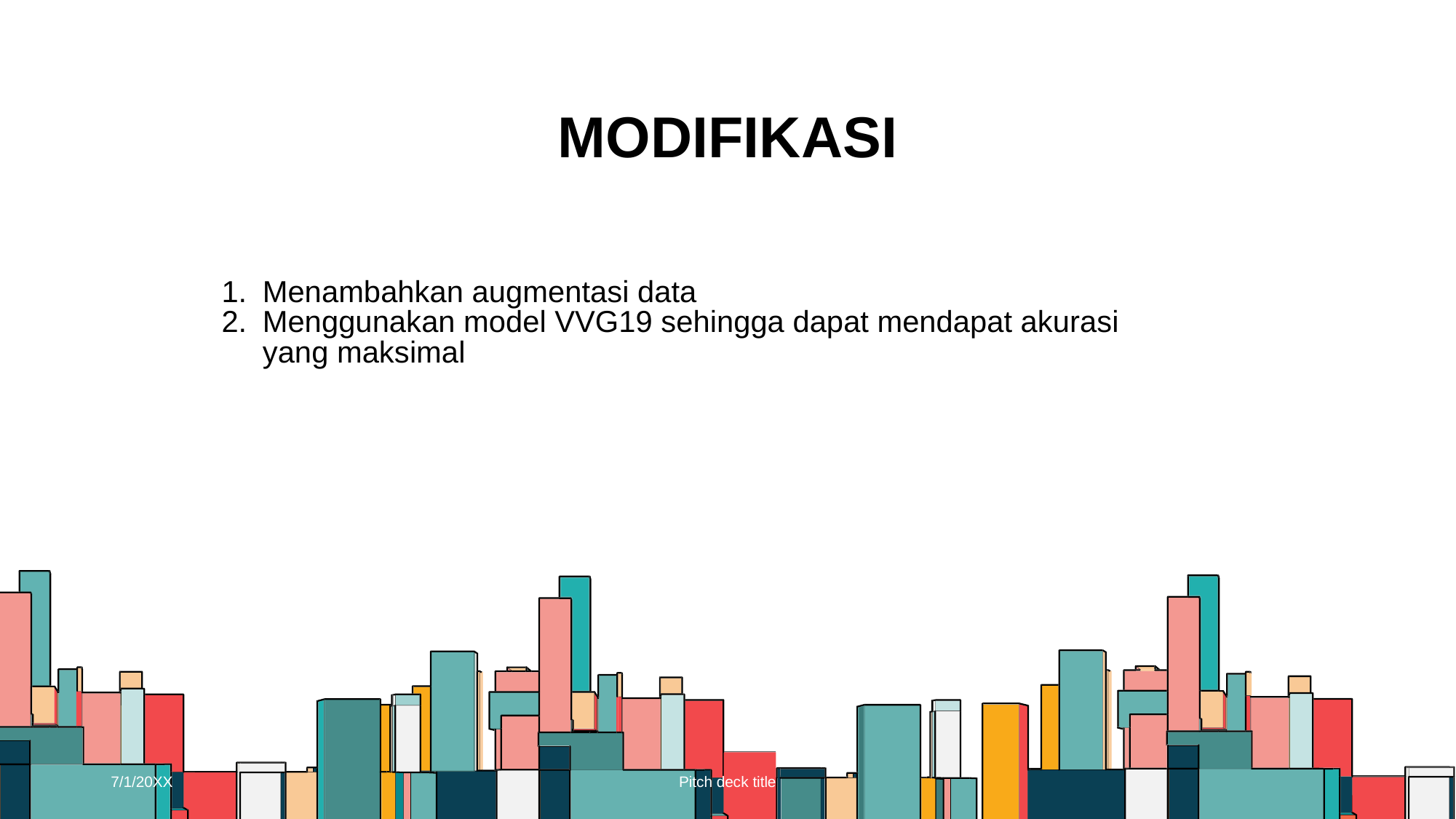

# Modifikasi
Menambahkan augmentasi data
Menggunakan model VVG19 sehingga dapat mendapat akurasi yang maksimal
7/1/20XX
Pitch deck title
5